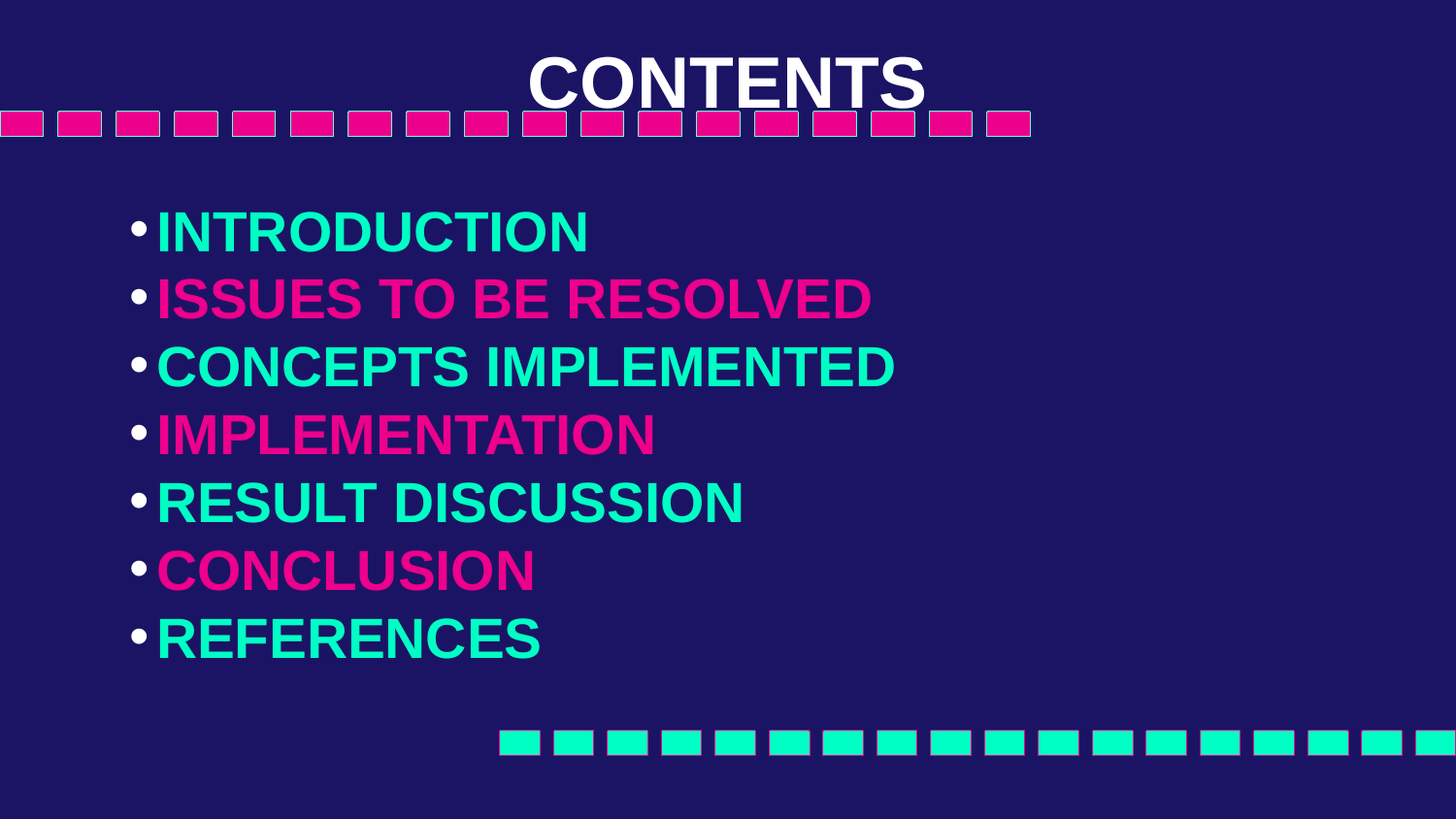

# CONTENTS

INTRODUCTION
ISSUES TO BE RESOLVED
CONCEPTS IMPLEMENTED
IMPLEMENTATION
RESULT DISCUSSION
CONCLUSION
REFERENCES